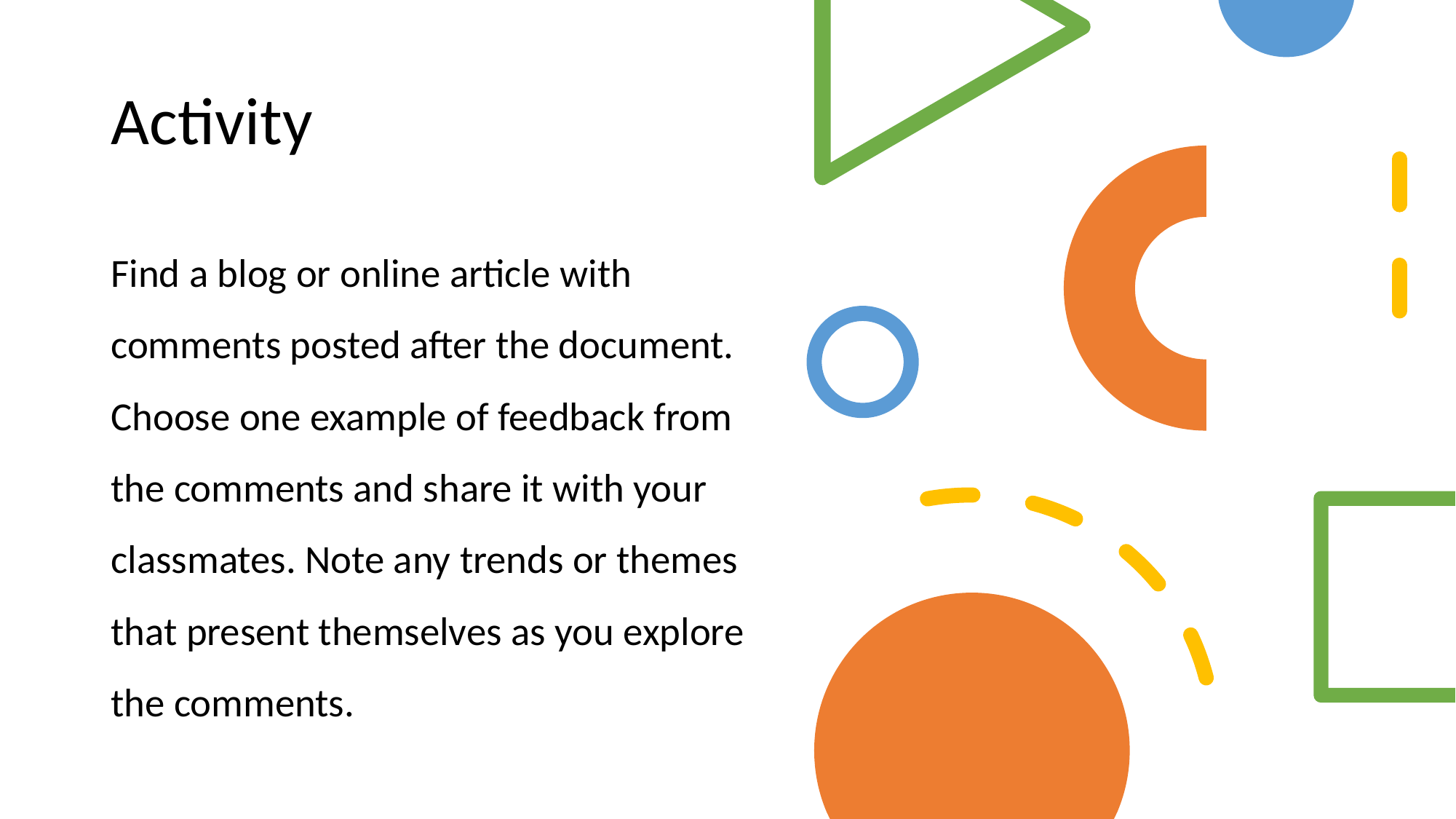

# Activity

Find a blog or online article with comments posted after the document. Choose one example of feedback from the comments and share it with your classmates. Note any trends or themes that present themselves as you explore the comments.